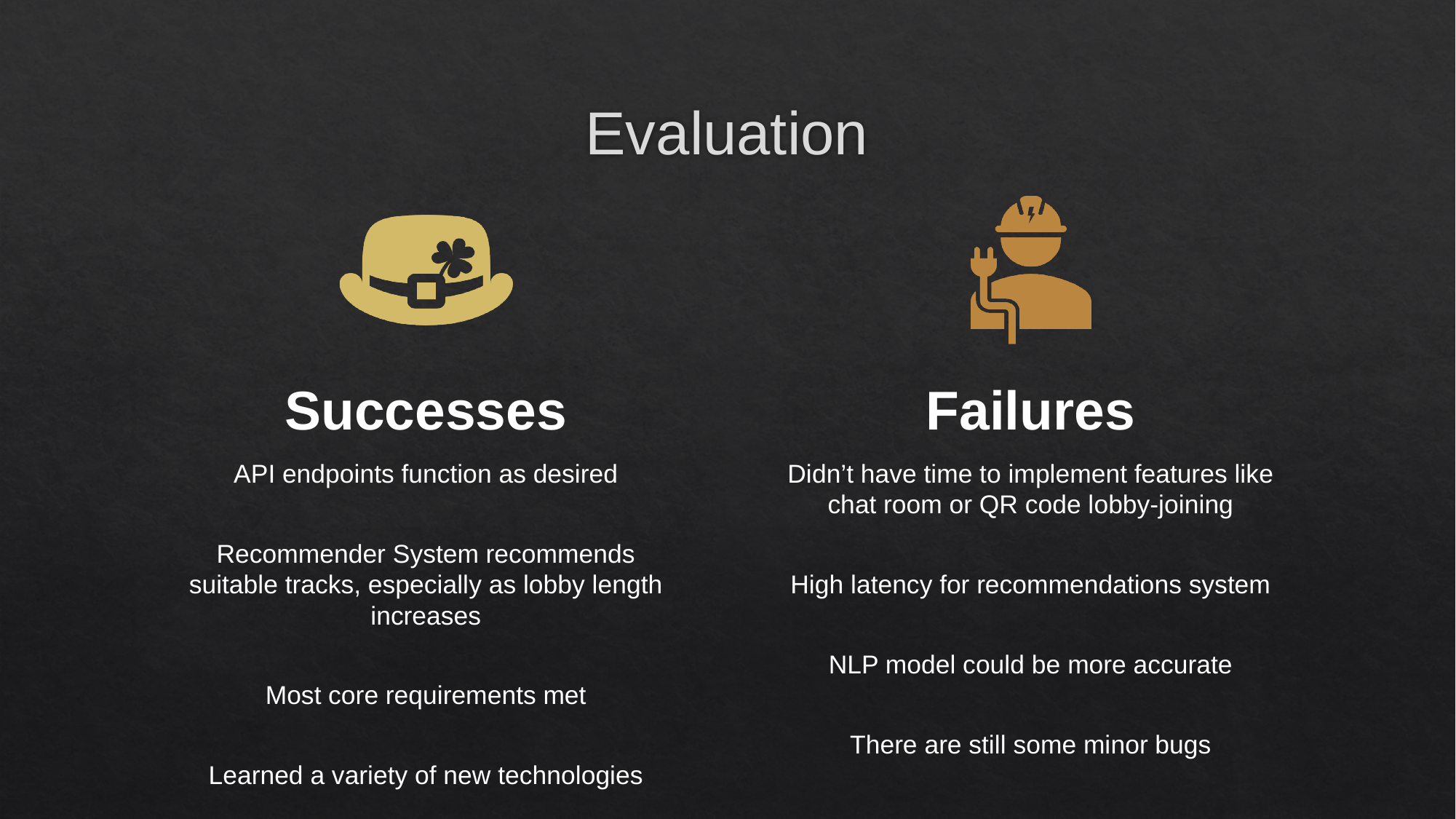

# Evaluation
Successes
API endpoints function as desired

Recommender System recommends suitable tracks, especially as lobby length increases

Most core requirements met

Learned a variety of new technologies

Failures
Didn’t have time to implement features like chat room or QR code lobby-joining

High latency for recommendations system

NLP model could be more accurate

There are still some minor bugs